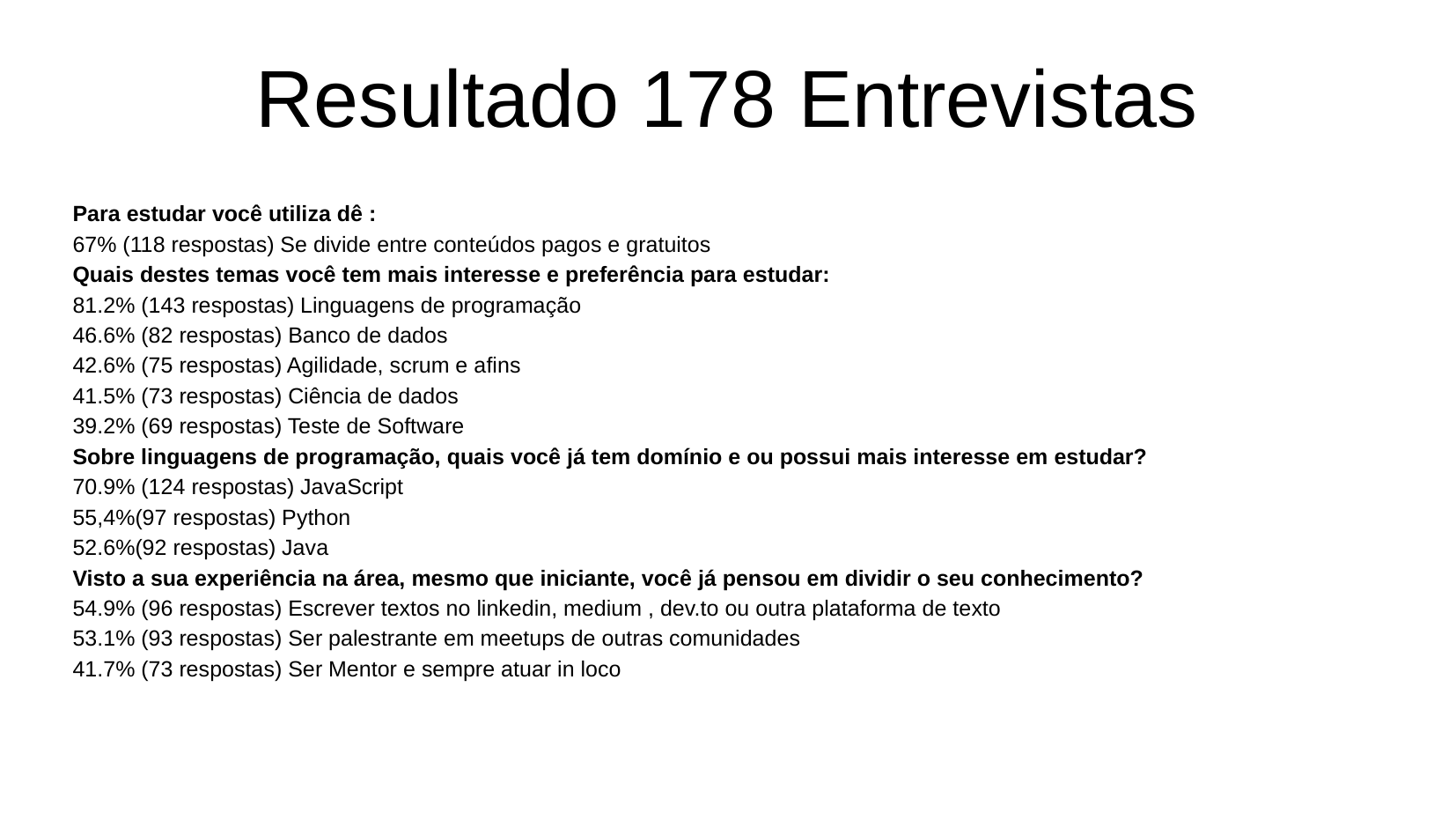

# Resultado 178 Entrevistas
Para estudar você utiliza dê :
67% (118 respostas) Se divide entre conteúdos pagos e gratuitos
Quais destes temas você tem mais interesse e preferência para estudar:
81.2% (143 respostas) Linguagens de programação
46.6% (82 respostas) Banco de dados
42.6% (75 respostas) Agilidade, scrum e afins
41.5% (73 respostas) Ciência de dados
39.2% (69 respostas) Teste de Software
Sobre linguagens de programação, quais você já tem domínio e ou possui mais interesse em estudar?
70.9% (124 respostas) JavaScript
55,4%(97 respostas) Python
52.6%(92 respostas) Java
Visto a sua experiência na área, mesmo que iniciante, você já pensou em dividir o seu conhecimento?
54.9% (96 respostas) Escrever textos no linkedin, medium , dev.to ou outra plataforma de texto
53.1% (93 respostas) Ser palestrante em meetups de outras comunidades
41.7% (73 respostas) Ser Mentor e sempre atuar in loco